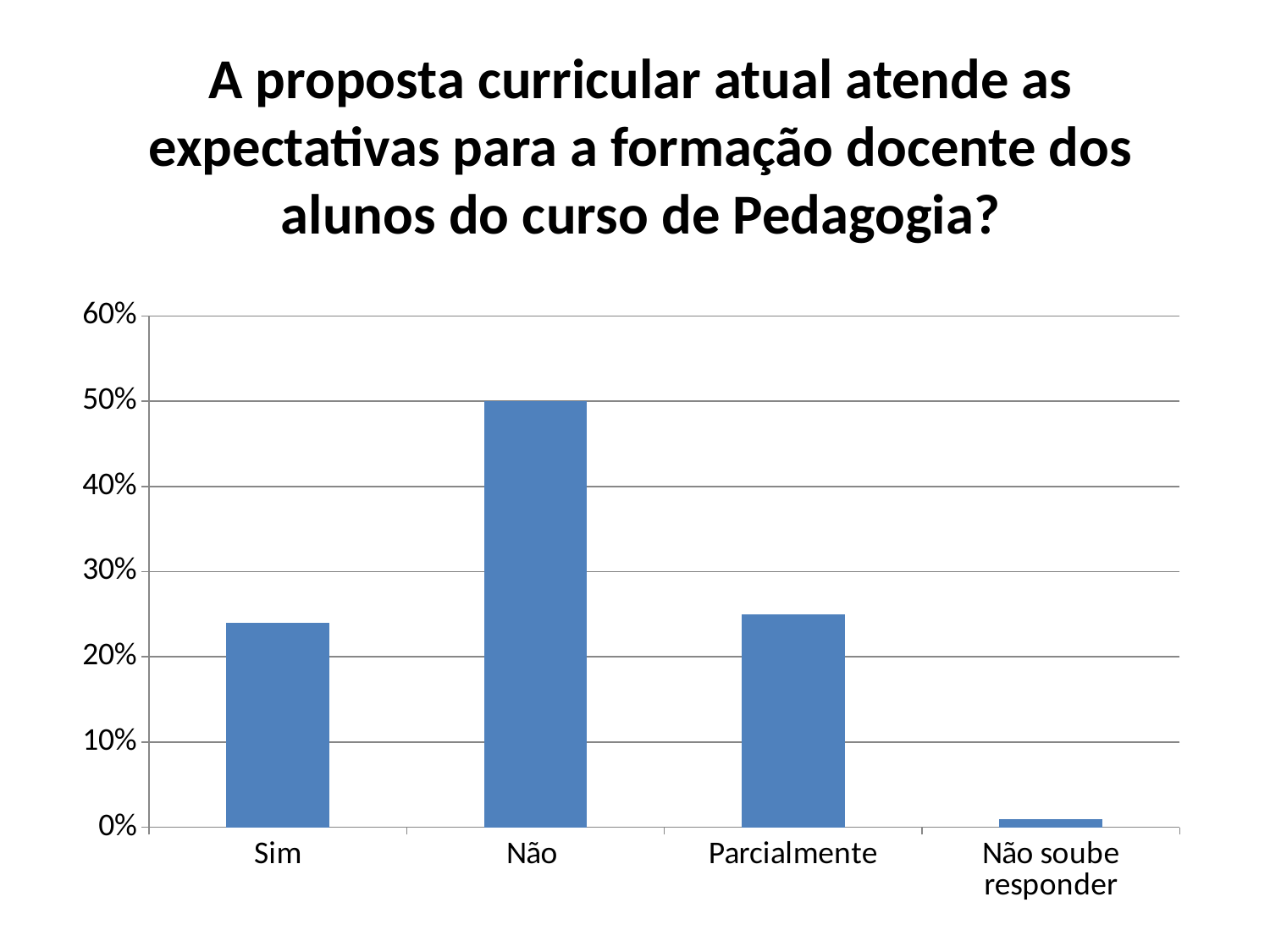

# A proposta curricular atual atende as expectativas para a formação docente dos alunos do curso de Pedagogia?

### Chart

| Category | Série 1 |  |  |
|---|---|---|---|
| Sim | 0.24000000000000005 | None | None |
| Não  | 0.5 | None | None |
| Parcialmente | 0.25 | None | None |
| Não soube responder | 0.010000000000000004 | None | None |